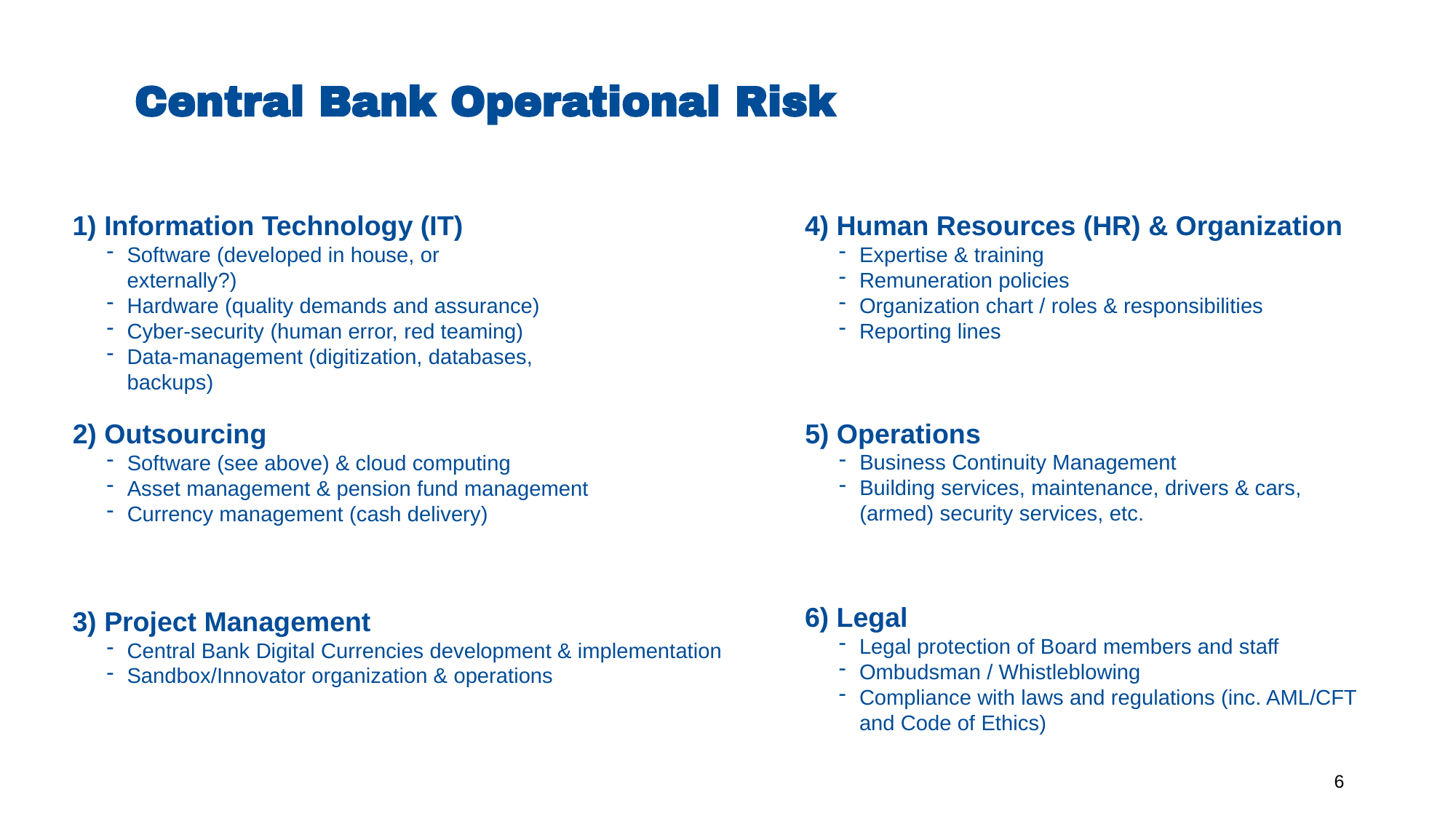

Central Bank Operational Risk
1) Information Technology (IT)
Software (developed in house, or externally?)
Hardware (quality demands and assurance)
Cyber-security (human error, red teaming)
Data-management (digitization, databases, backups)
4) Human Resources (HR) & Organization
Expertise & training
Remuneration policies
Organization chart / roles & responsibilities
Reporting lines

5) Operations
Business Continuity Management
Building services, maintenance, drivers & cars, (armed) security services, etc.
2) Outsourcing
Software (see above) & cloud computing
Asset management & pension fund management
Currency management (cash delivery)
6) Legal
Legal protection of Board members and staff
Ombudsman / Whistleblowing
Compliance with laws and regulations (inc. AML/CFT and Code of Ethics)
3) Project Management
Central Bank Digital Currencies development & implementation
Sandbox/Innovator organization & operations
6